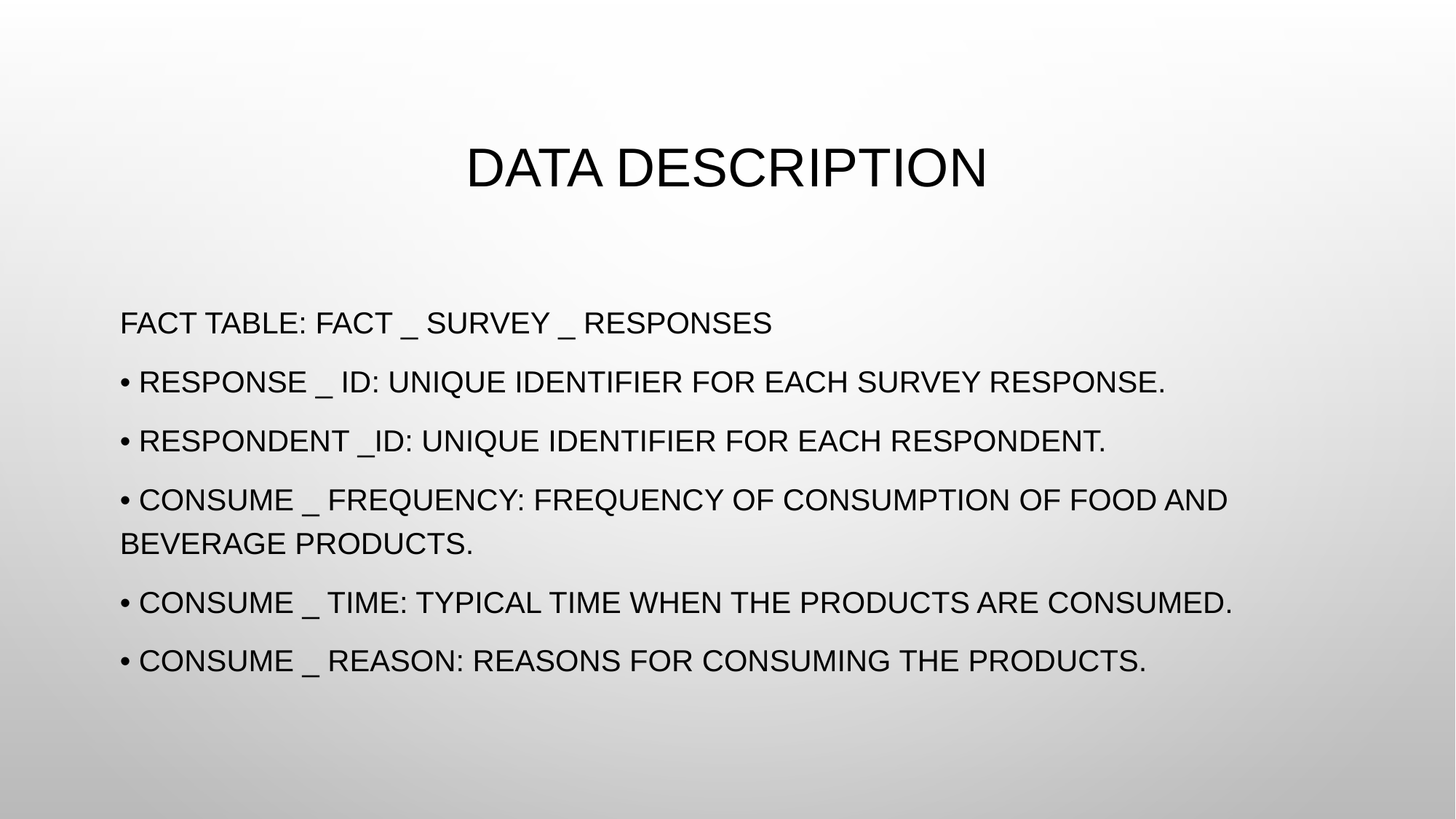

# DATA DESCRIPTION
Fact Table: fact _ survey _ responses
• Response _ ID: Unique identifier for each survey response.
• Respondent _ID: Unique identifier for each respondent.
• Consume _ frequency: Frequency of consumption of food and   beverage products.
• Consume _ time: Typical time when the products are consumed.
• Consume _ reason: Reasons for consuming the products.